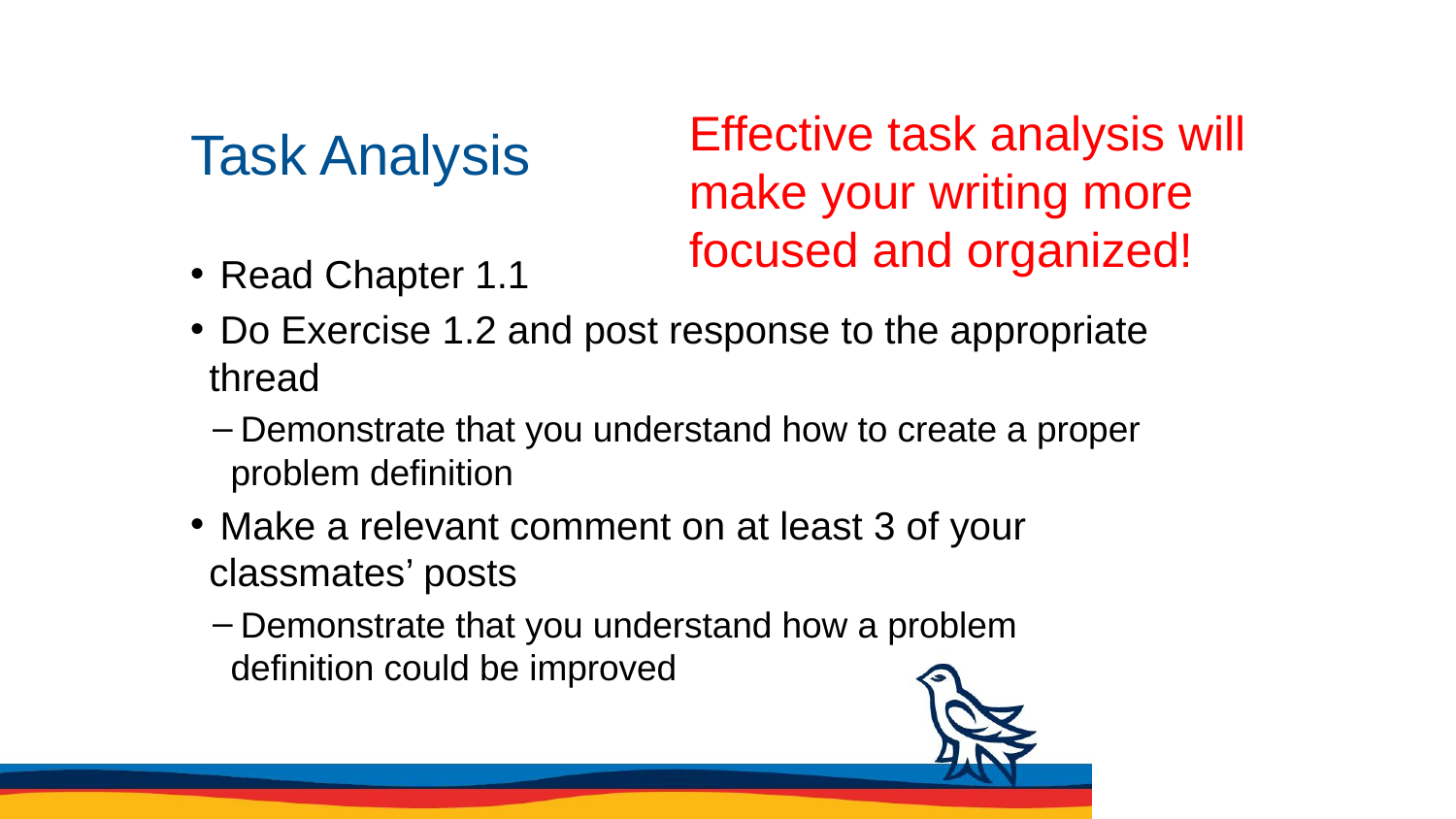

# Task Analysis
Effective task analysis will make your writing more focused and organized!
 Read Chapter 1.1
 Do Exercise 1.2 and post response to the appropriate thread
 Demonstrate that you understand how to create a proper problem definition
 Make a relevant comment on at least 3 of your classmates’ posts
 Demonstrate that you understand how a problem definition could be improved